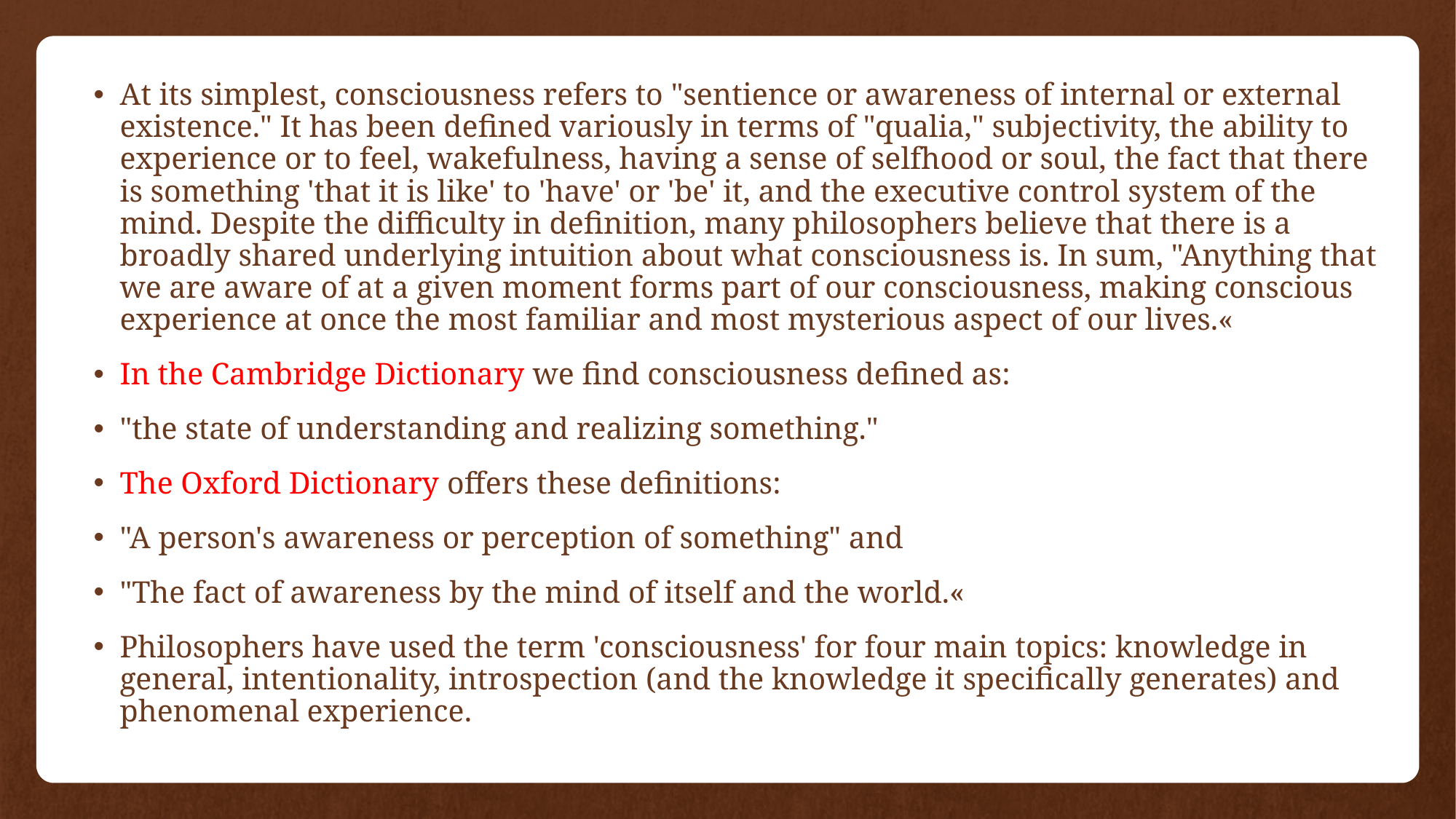

At its simplest, consciousness refers to "sentience or awareness of internal or external existence." It has been defined variously in terms of "qualia," subjectivity, the ability to experience or to feel, wakefulness, having a sense of selfhood or soul, the fact that there is something 'that it is like' to 'have' or 'be' it, and the executive control system of the mind. Despite the difficulty in definition, many philosophers believe that there is a broadly shared underlying intuition about what consciousness is. In sum, "Anything that we are aware of at a given moment forms part of our consciousness, making conscious experience at once the most familiar and most mysterious aspect of our lives.«
In the Cambridge Dictionary we find consciousness defined as:
"the state of understanding and realizing something."
The Oxford Dictionary offers these definitions:
"A person's awareness or perception of something" and
"The fact of awareness by the mind of itself and the world.«
Philosophers have used the term 'consciousness' for four main topics: knowledge in general, intentionality, introspection (and the knowledge it specifically generates) and phenomenal experience.